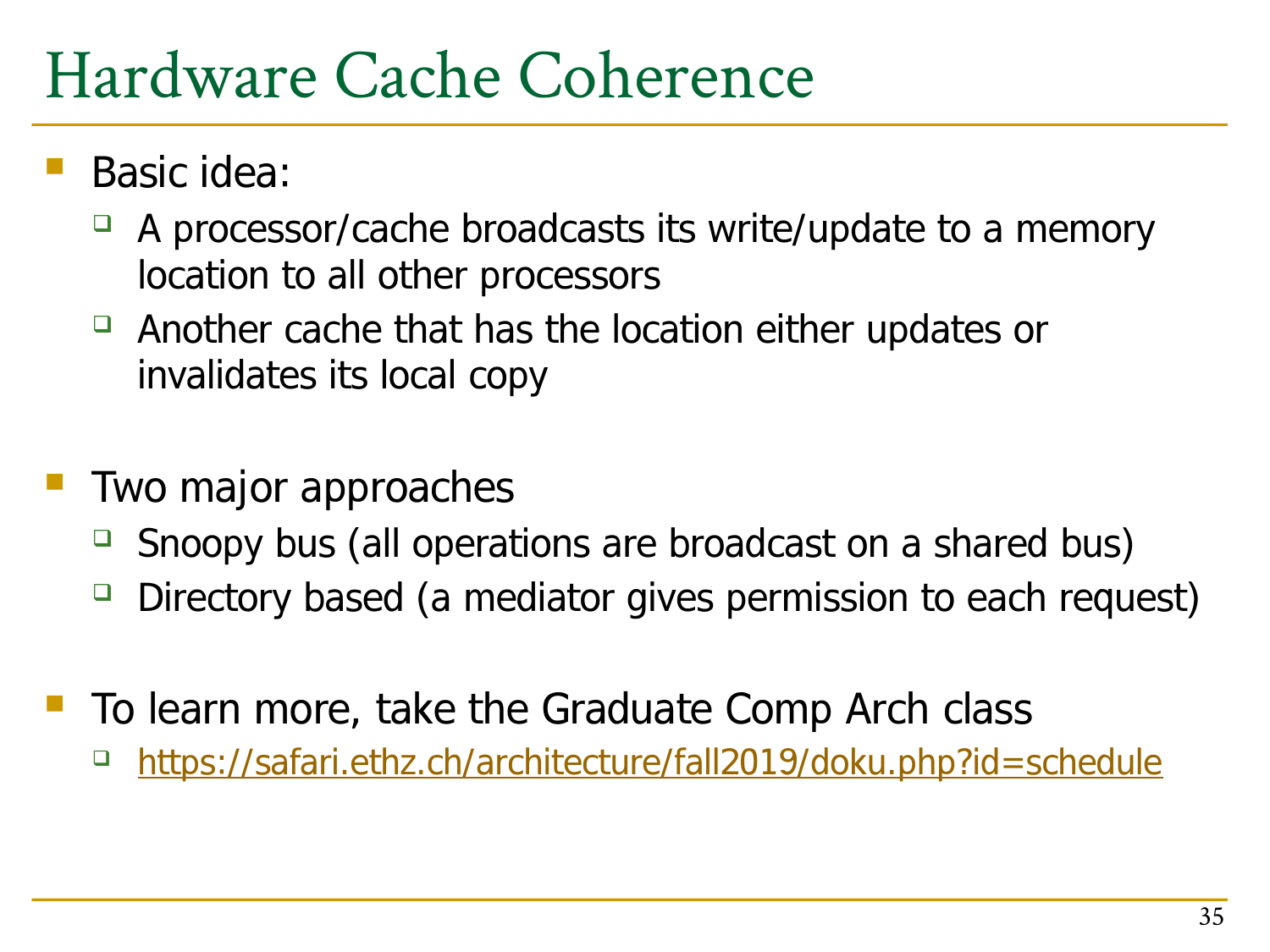

# Hardware Cache Coherence
Basic idea:
A processor/cache broadcasts its write/update to a memory location to all other processors
Another cache that has the location either updates or invalidates its local copy

Two major approaches
Snoopy bus (all operations are broadcast on a shared bus)
Directory based (a mediator gives permission to each request)

To learn more, take the Graduate Comp Arch class
https://safari.ethz.ch/architecture/fall2019/doku.php?id=schedule

35